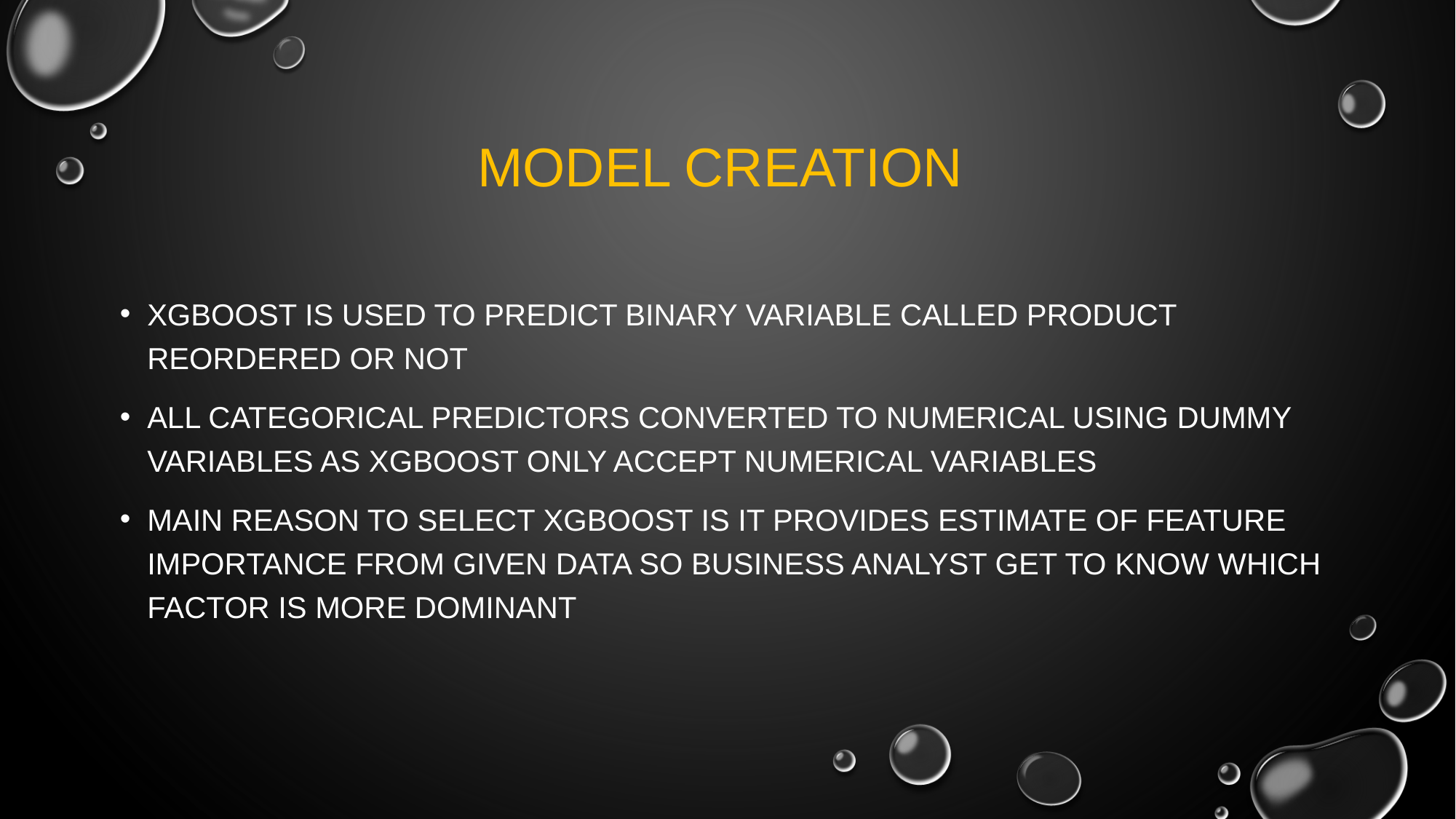

# Model Creation
Xgboost is used to predict binary variable called Product reordered or not
All categorical predictors converted to numerical using dummy variables as xgboost only accept numerical variables
Main reason to select Xgboost is it provides estimate of feature importance from given data so business analyst get to know which factor is more dominant